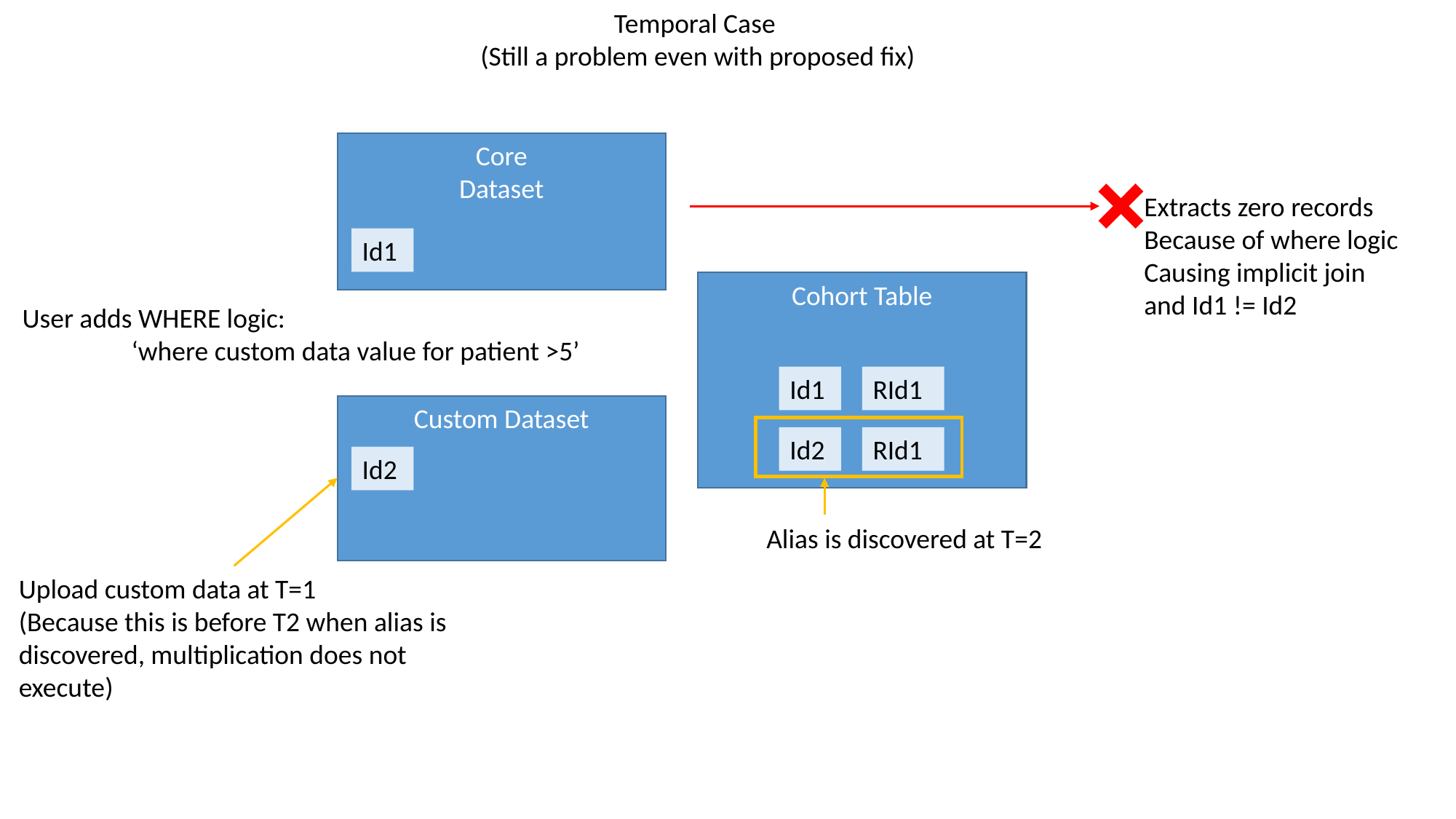

Temporal Case
(Still a problem even with proposed fix)
Core
Dataset

Extracts zero records
Because of where logic
Causing implicit join and Id1 != Id2
Id1
Cohort Table
User adds WHERE logic:
	‘where custom data value for patient >5’
Id1
RId1
Custom Dataset

Id2
RId1
Id2
Alias is discovered at T=2
Upload custom data at T=1
(Because this is before T2 when alias is discovered, multiplication does not execute)